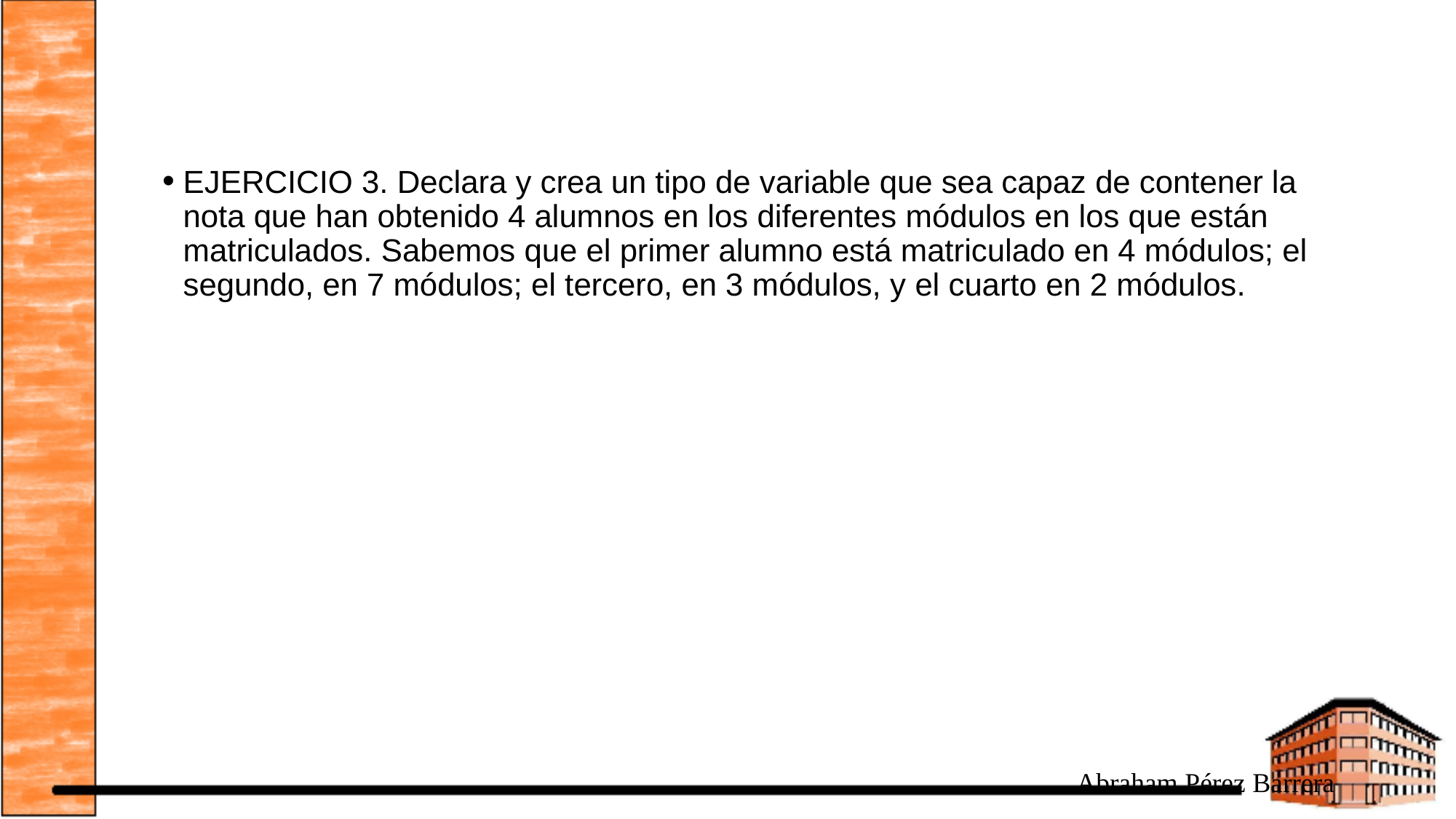

#
EJERCICIO 3. Declara y crea un tipo de variable que sea capaz de contener la nota que han obtenido 4 alumnos en los diferentes módulos en los que están matriculados. Sabemos que el primer alumno está matriculado en 4 módulos; el segundo, en 7 módulos; el tercero, en 3 módulos, y el cuarto en 2 módulos.